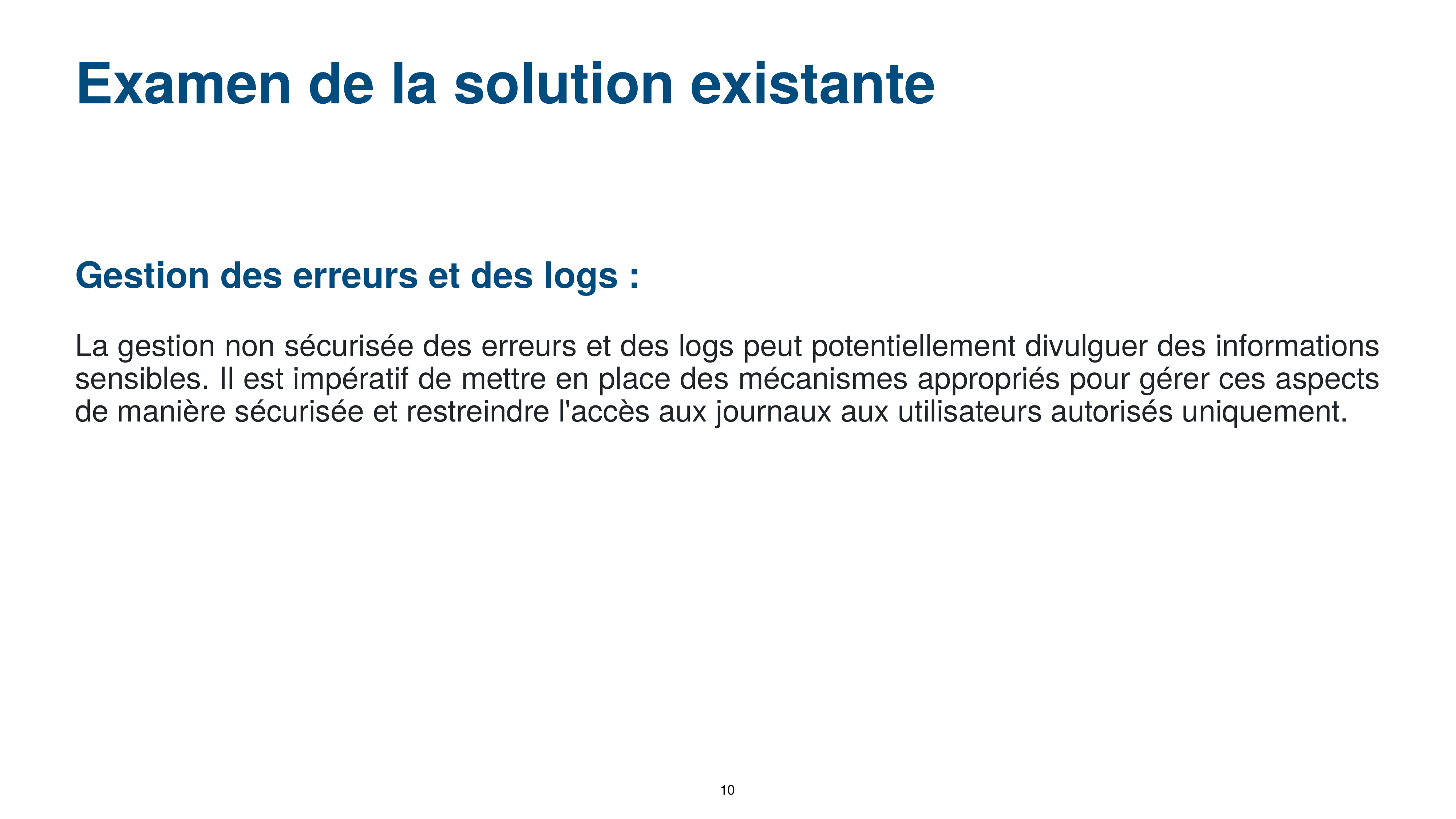

# Examen de la solution existante

Gestion des erreurs et des logs :
La gestion non sécurisée des erreurs et des logs peut potentiellement divulguer des informations sensibles. Il est impératif de mettre en place des mécanismes appropriés pour gérer ces aspects de manière sécurisée et restreindre l'accès aux journaux aux utilisateurs autorisés uniquement.

10